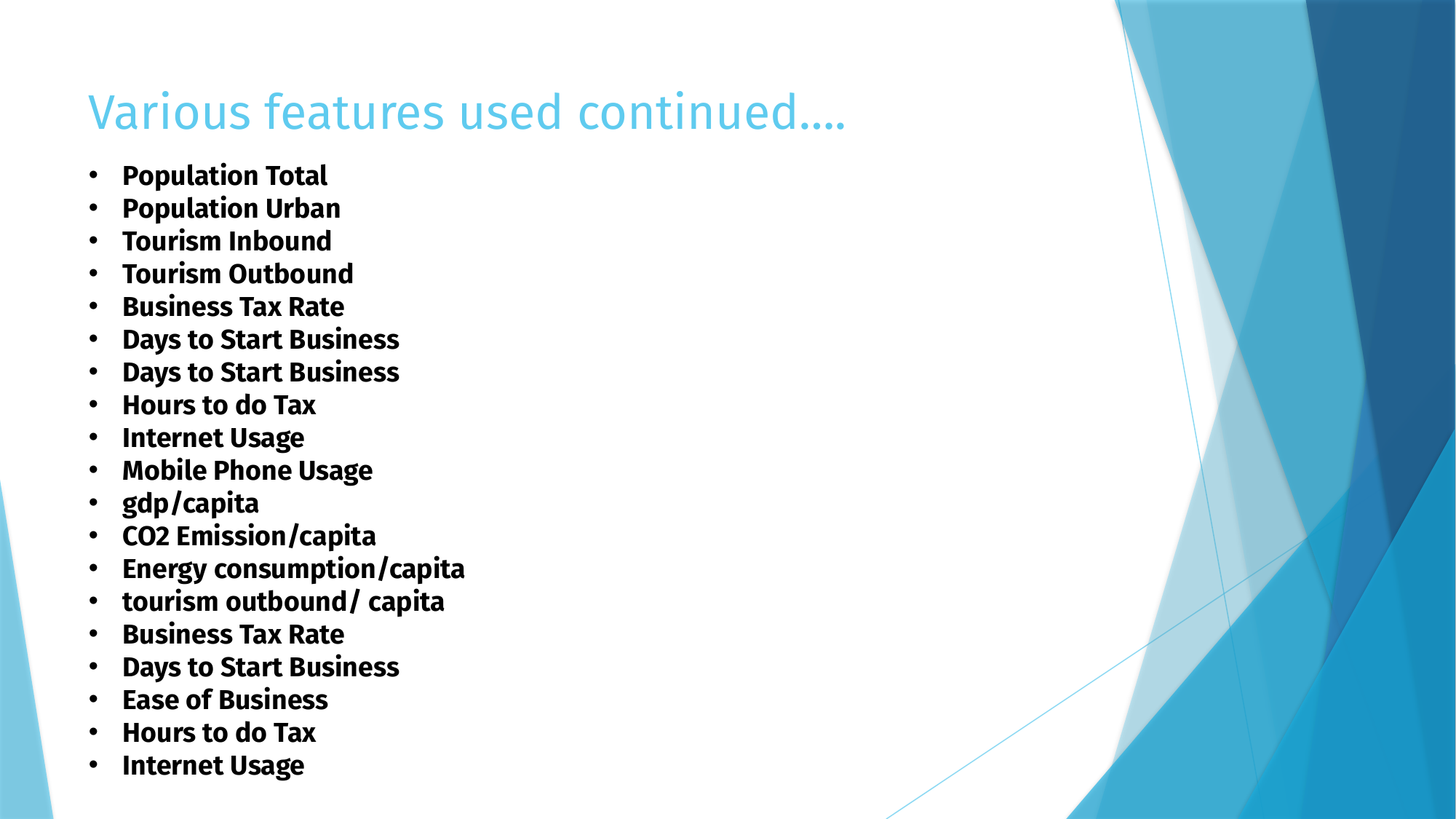

Various features used continued….

Population Total
Population Urban
Tourism Inbound
Tourism Outbound
Business Tax Rate
Days to Start Business
Days to Start Business
Hours to do Tax
Internet Usage
Mobile Phone Usage
gdp/capita
CO2 Emission/capita
Energy consumption/capita
tourism outbound/ capita
Business Tax Rate
Days to Start Business
Ease of Business
Hours to do Tax
Internet Usage